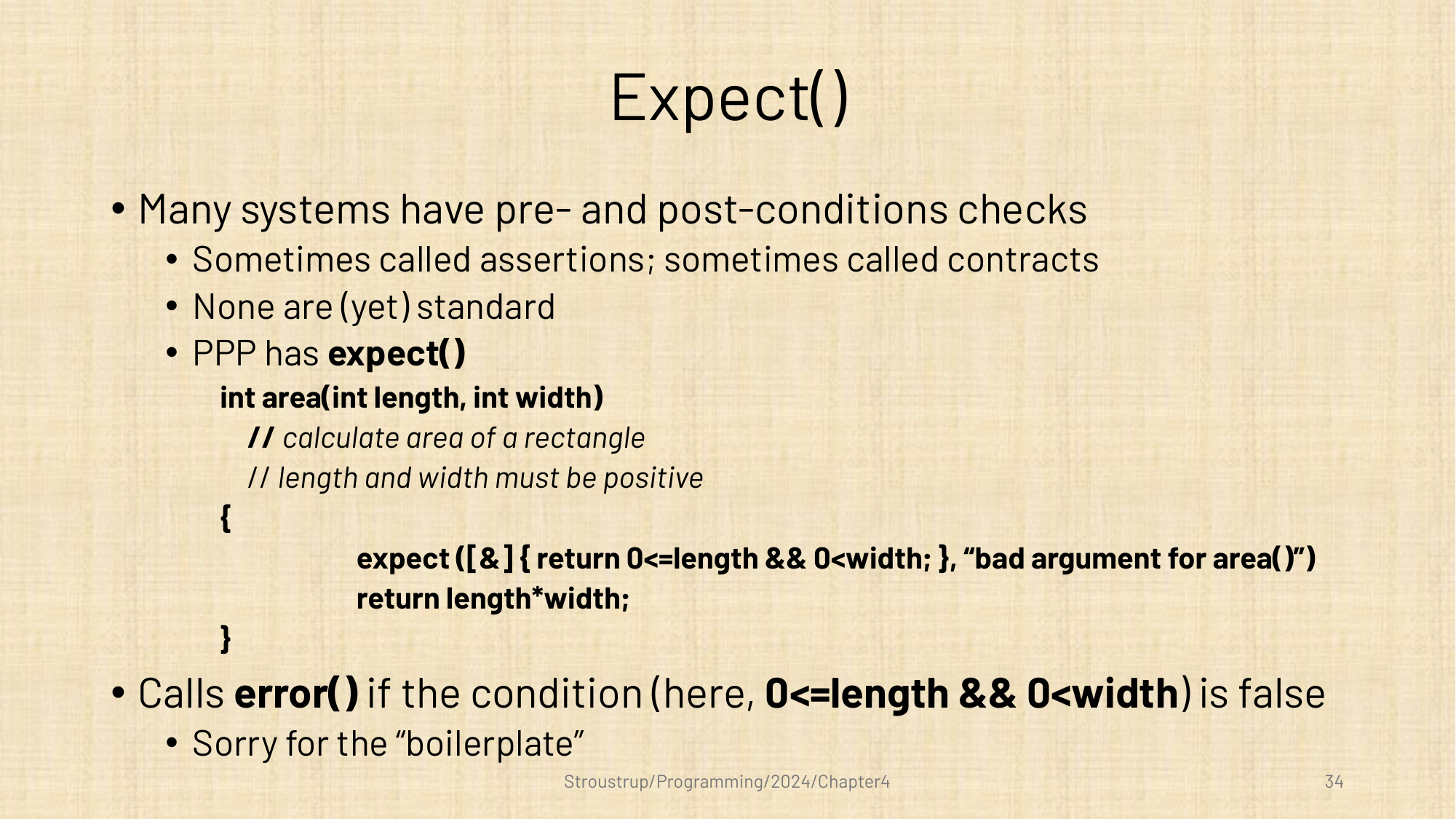

# Expect()
Many systems have pre- and post-conditions checks
Sometimes called assertions; sometimes called contracts
None are (yet) standard
PPP has expect()
int area(int length, int width)
	// calculate area of a rectangle
	// length and width must be positive
{
		expect ([&] { return 0<=length && 0<width; }, “bad argument for area()”)
		return length*width;
}
Calls error() if the condition (here, 0<=length && 0<width) is false
Sorry for the “boilerplate”

Stroustrup/Programming/2024/Chapter4
34